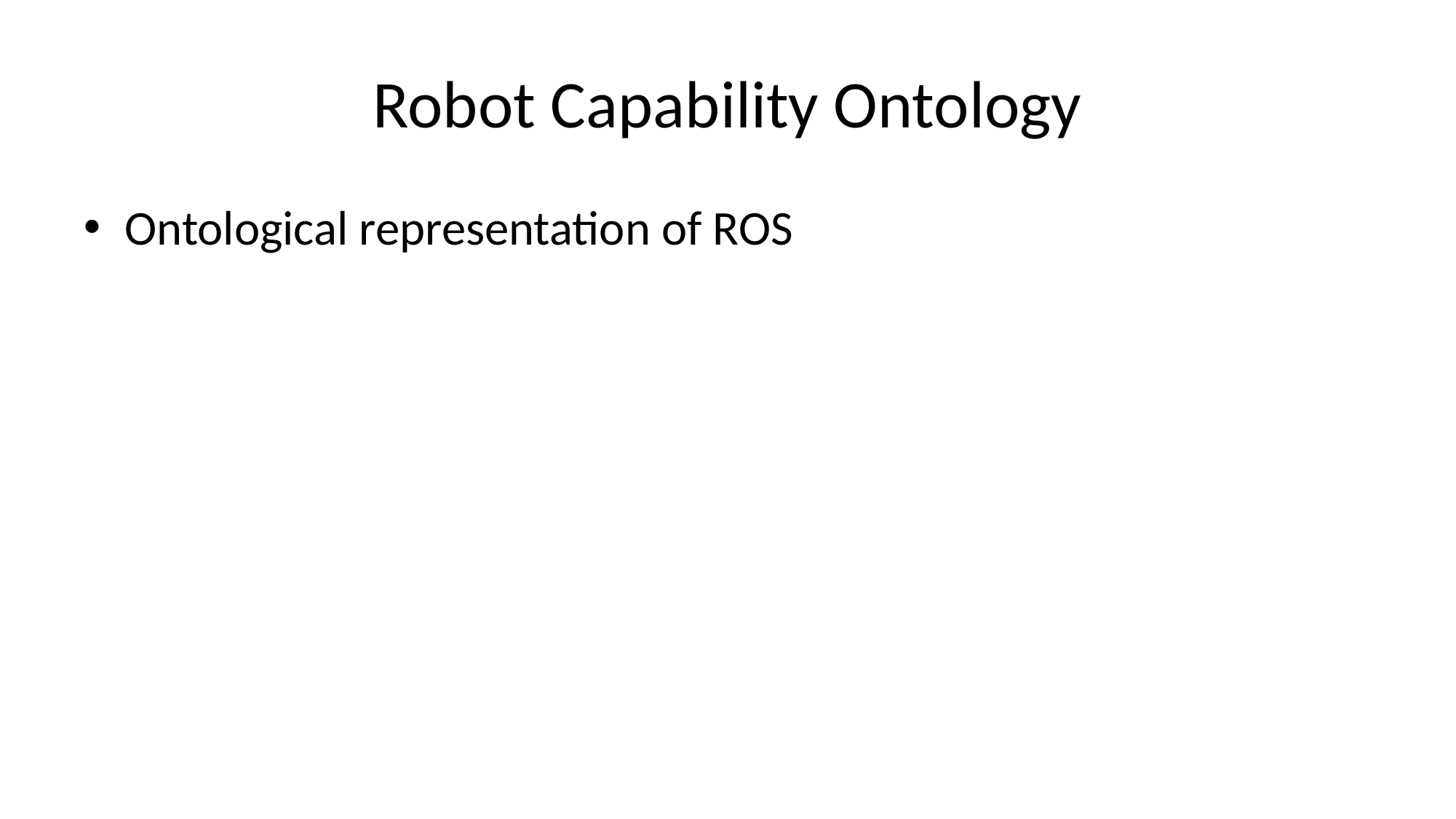

# Robot Capability Ontology
Ontological representation of ROS